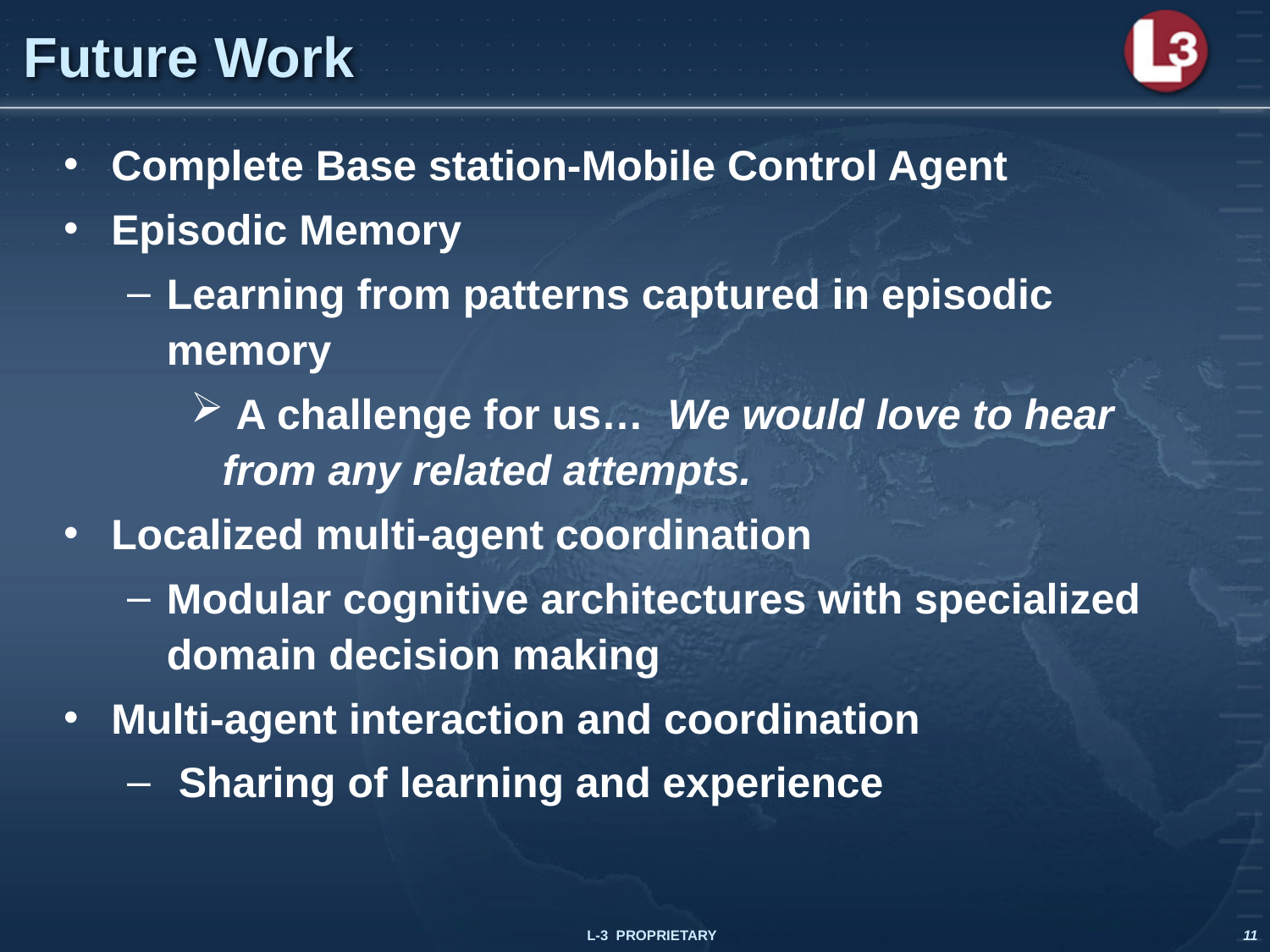

# Future Work
Complete Base station-Mobile Control Agent
Episodic Memory
Learning from patterns captured in episodic memory
 A challenge for us…  We would love to hear from any related attempts.
Localized multi-agent coordination
Modular cognitive architectures with specialized domain decision making
Multi-agent interaction and coordination
 Sharing of learning and experience